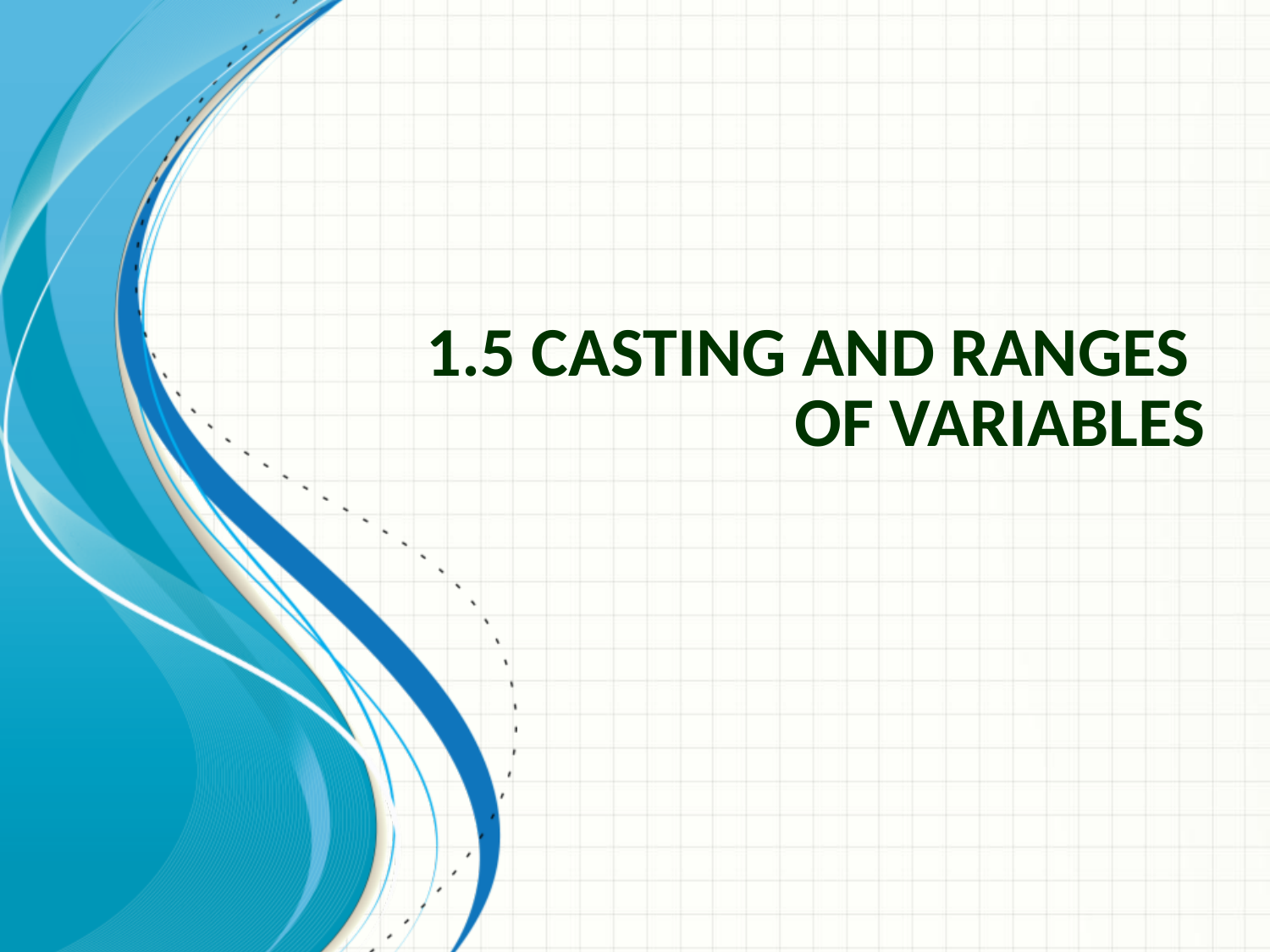

# 1.5 Casting and Ranges of Variables